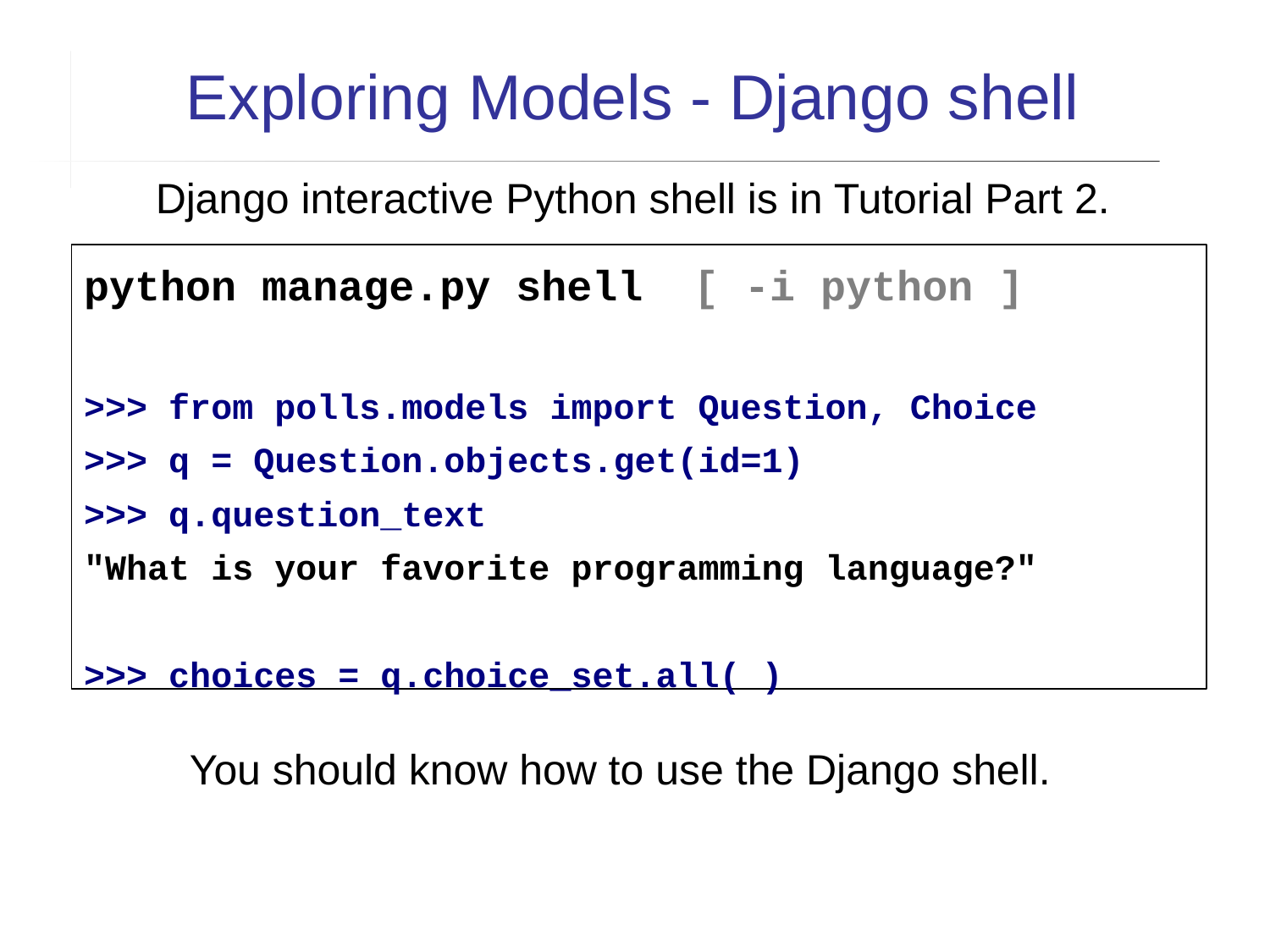

Exploring Models - Django shell
Django interactive Python shell is in Tutorial Part 2.

python manage.py shell  [ -i python ]

>>> from polls.models import Question, Choice
>>> q = Question.objects.get(id=1)
>>> q.question_text
"What is your favorite programming language?"

>>> choices = q.choice_set.all( )

You should know how to use the Django shell.